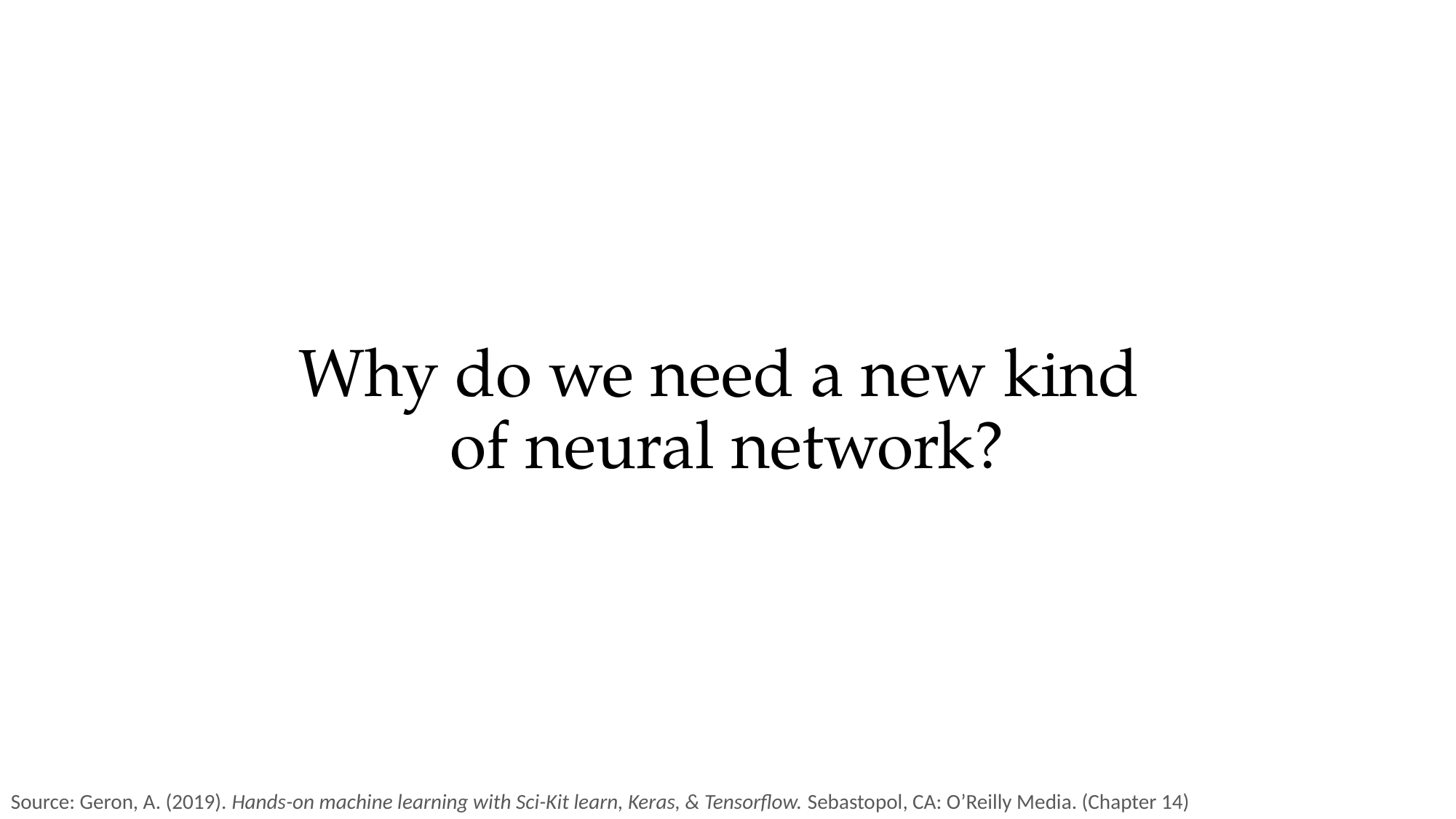

# Why do we need a new kind of neural network?
Source: Geron, A. (2019). Hands-on machine learning with Sci-Kit learn, Keras, & Tensorflow. Sebastopol, CA: O’Reilly Media. (Chapter 14)